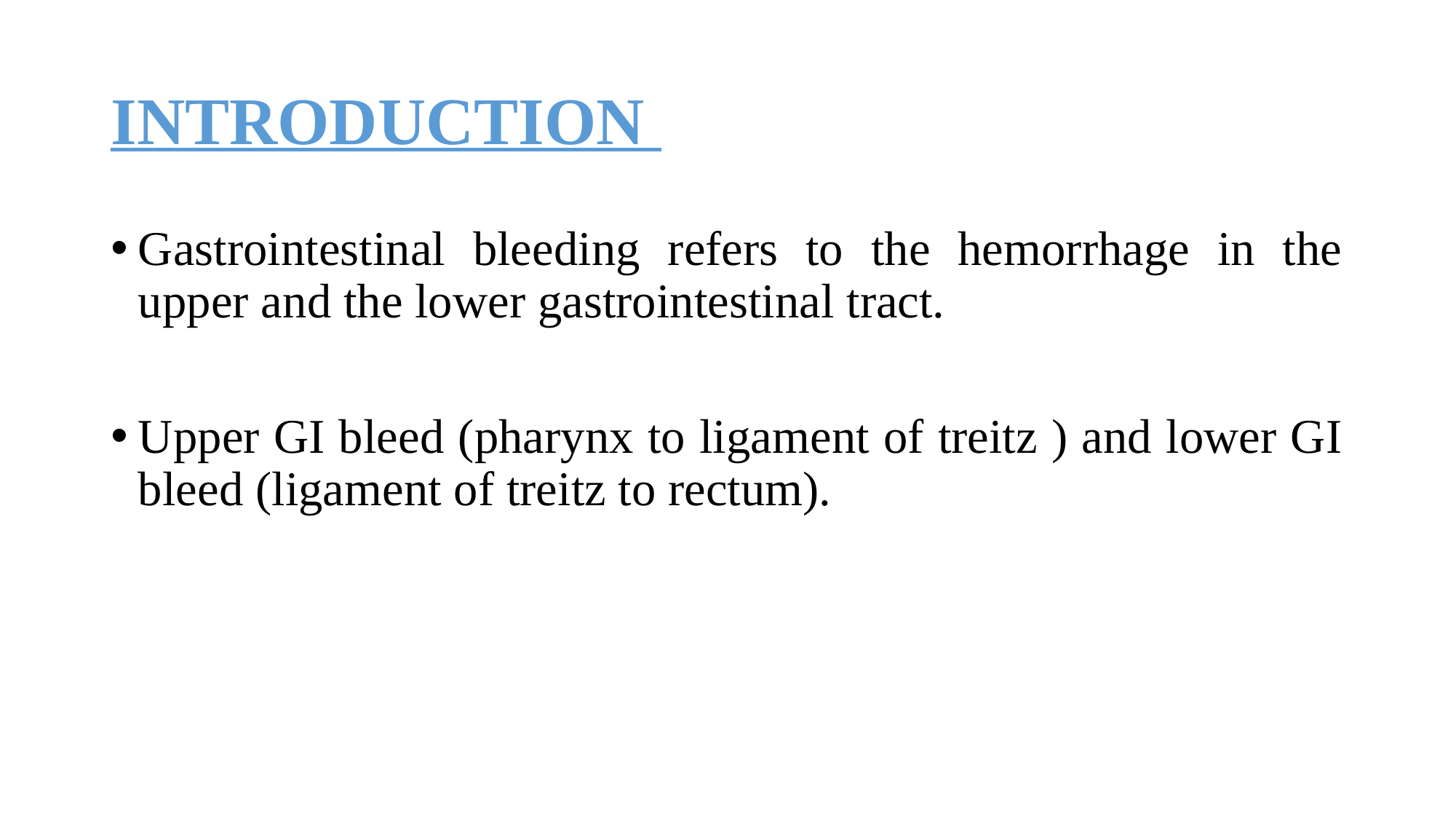

# INTRODUCTION
Gastrointestinal bleeding refers to the hemorrhage in the upper and the lower gastrointestinal tract.

Upper GI bleed (pharynx to ligament of treitz ) and lower GI bleed (ligament of treitz to rectum).